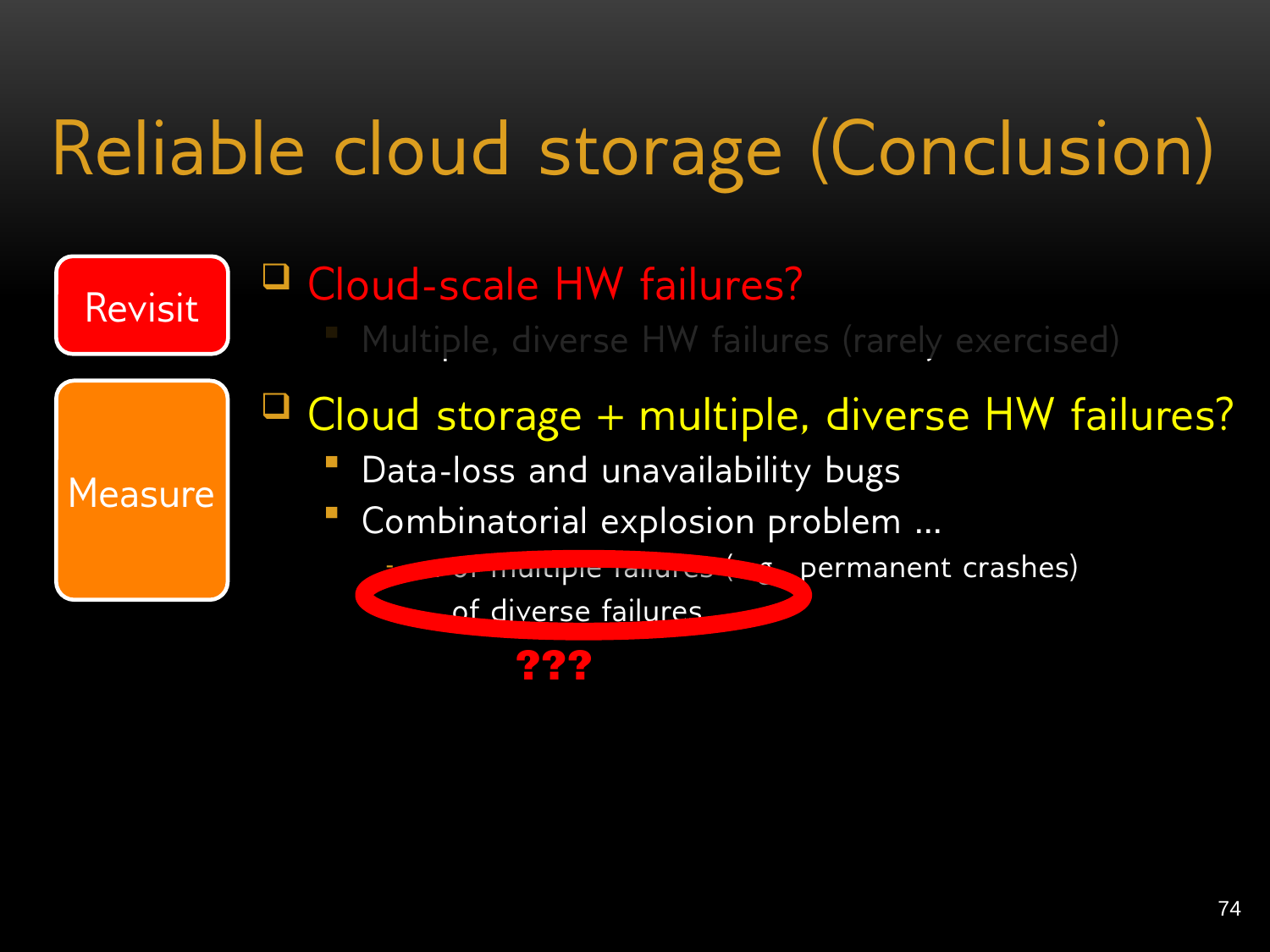

# Reliable cloud storage (Conclusion)
Cloud-scale HW failures?
Multiple, diverse HW failures (rarely exercised)
Cloud storage + multiple, diverse HW failures?
Data-loss and unavailability bugs
Combinatorial explosion problem ...
... of multiple failures (e.g., permanent crashes)
... of diverse failures
Revisit

Measure

???
74